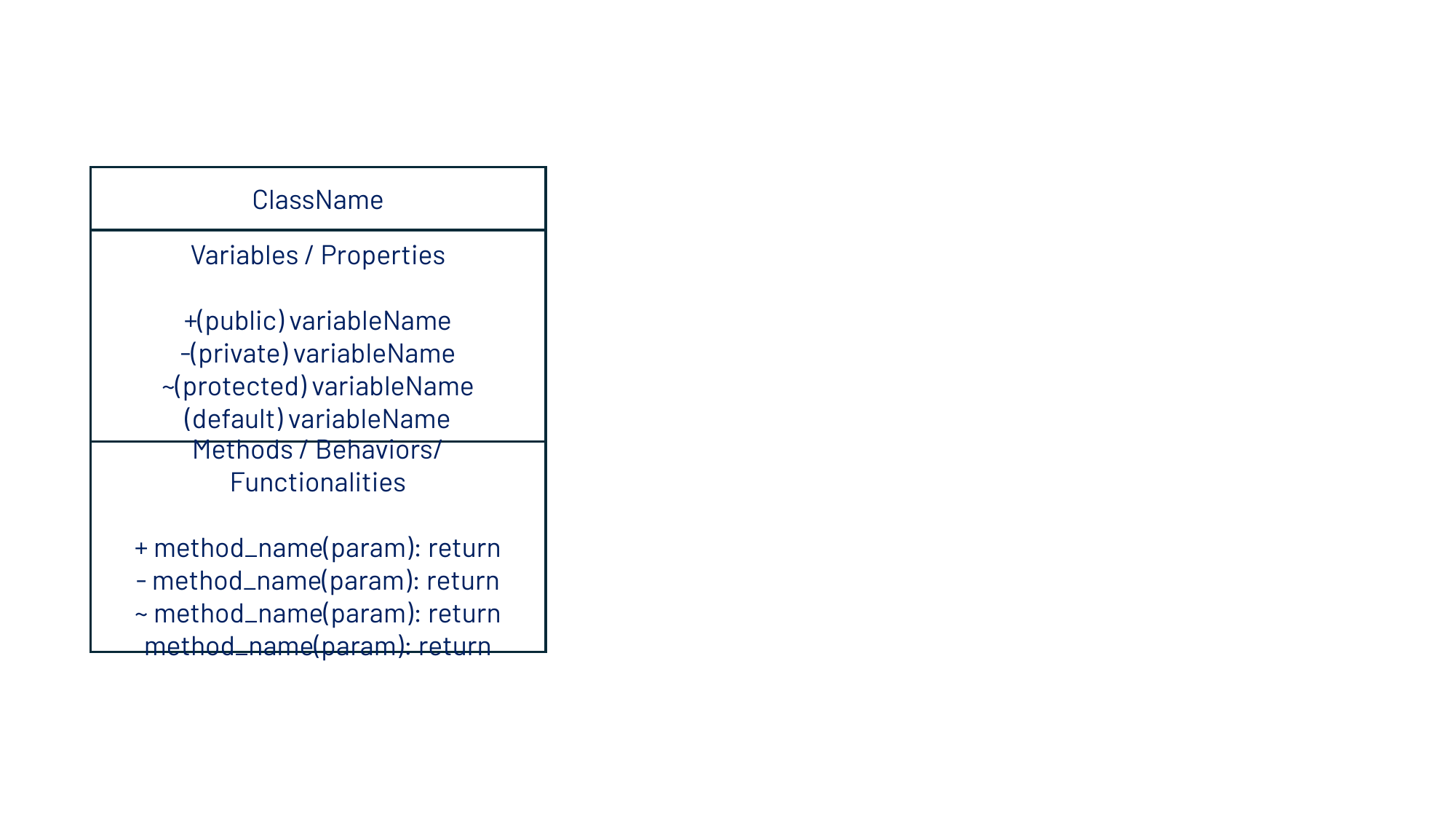

ClassName
Variables / Properties
+(public) variableName
-(private) variableName
~(protected) variableName
(default) variableName
Methods / Behaviors/ Functionalities
+ method_name(param): return
- method_name(param): return
~ method_name(param): return
method_name(param): return